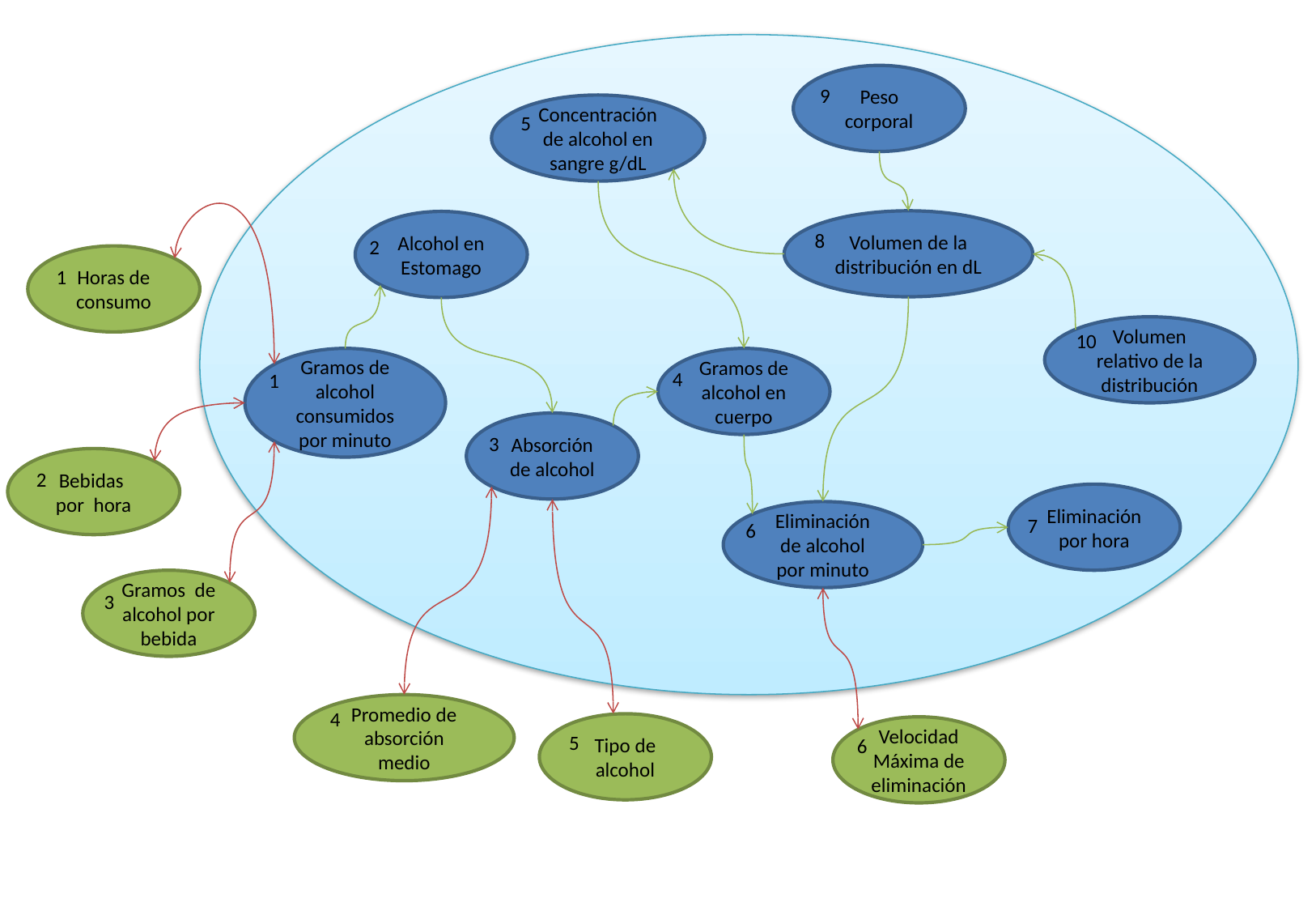

Peso corporal
9
Concentración de alcohol en sangre g/dL
5
Volumen de la distribución en dL
Alcohol en Estomago
8
2
Horas de consumo
1
Volumen relativo de la distribución
10
Gramos de alcohol consumidos por minuto
Gramos de alcohol en cuerpo
4
1
Absorción de alcohol
3
Bebidas  por  hora
2
Eliminación por hora
Eliminación de alcohol por minuto
7
6
Gramos  de alcohol por bebida
3
Promedio de absorción medio
4
Tipo de alcohol
Velocidad Máxima de eliminación
5
6